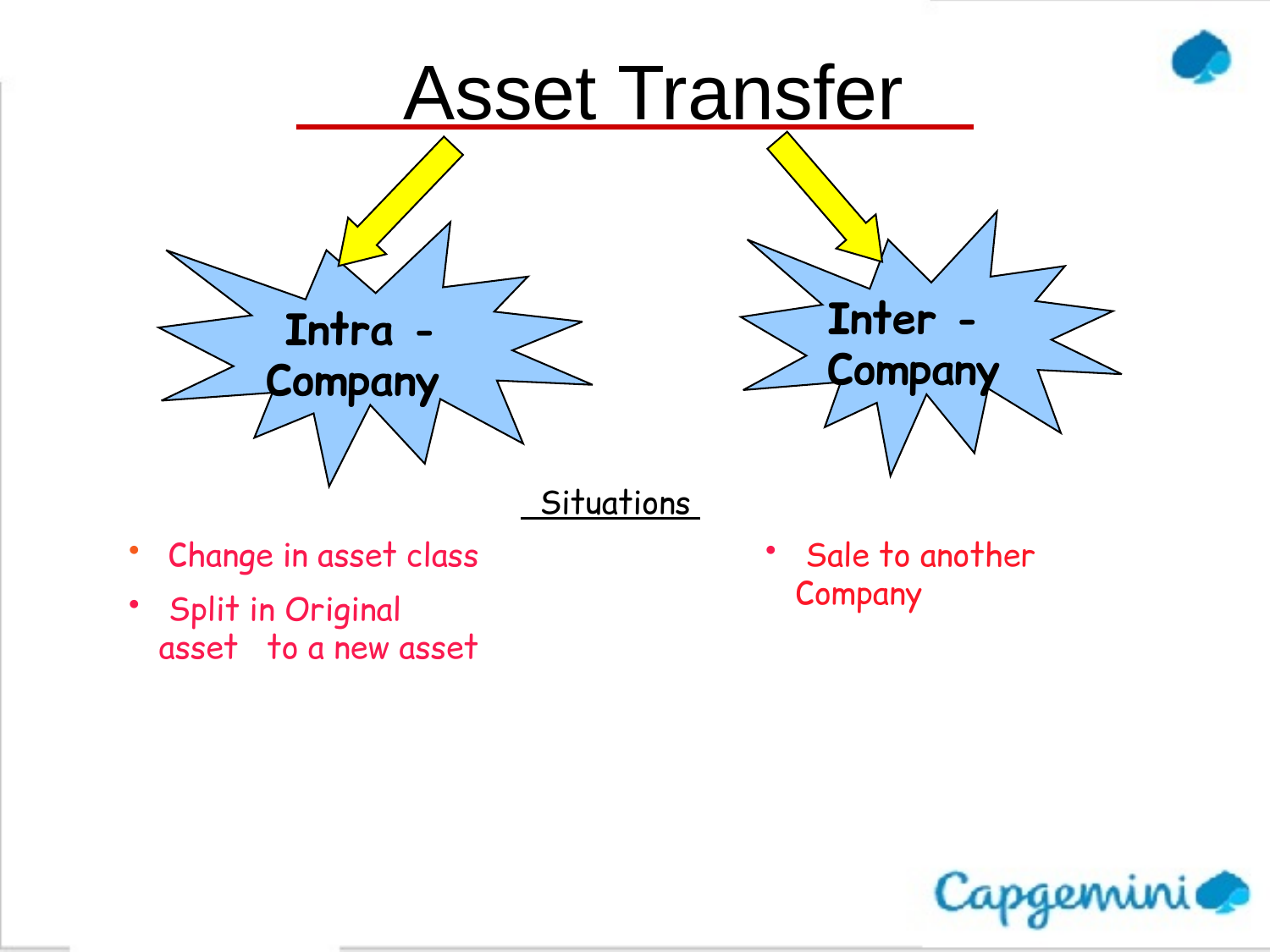

# Asset Transfer

Inter - Company
 Intra -Company
  Situations
 Change in asset class
 Split in Original asset   to a new asset

 Sale to another Company